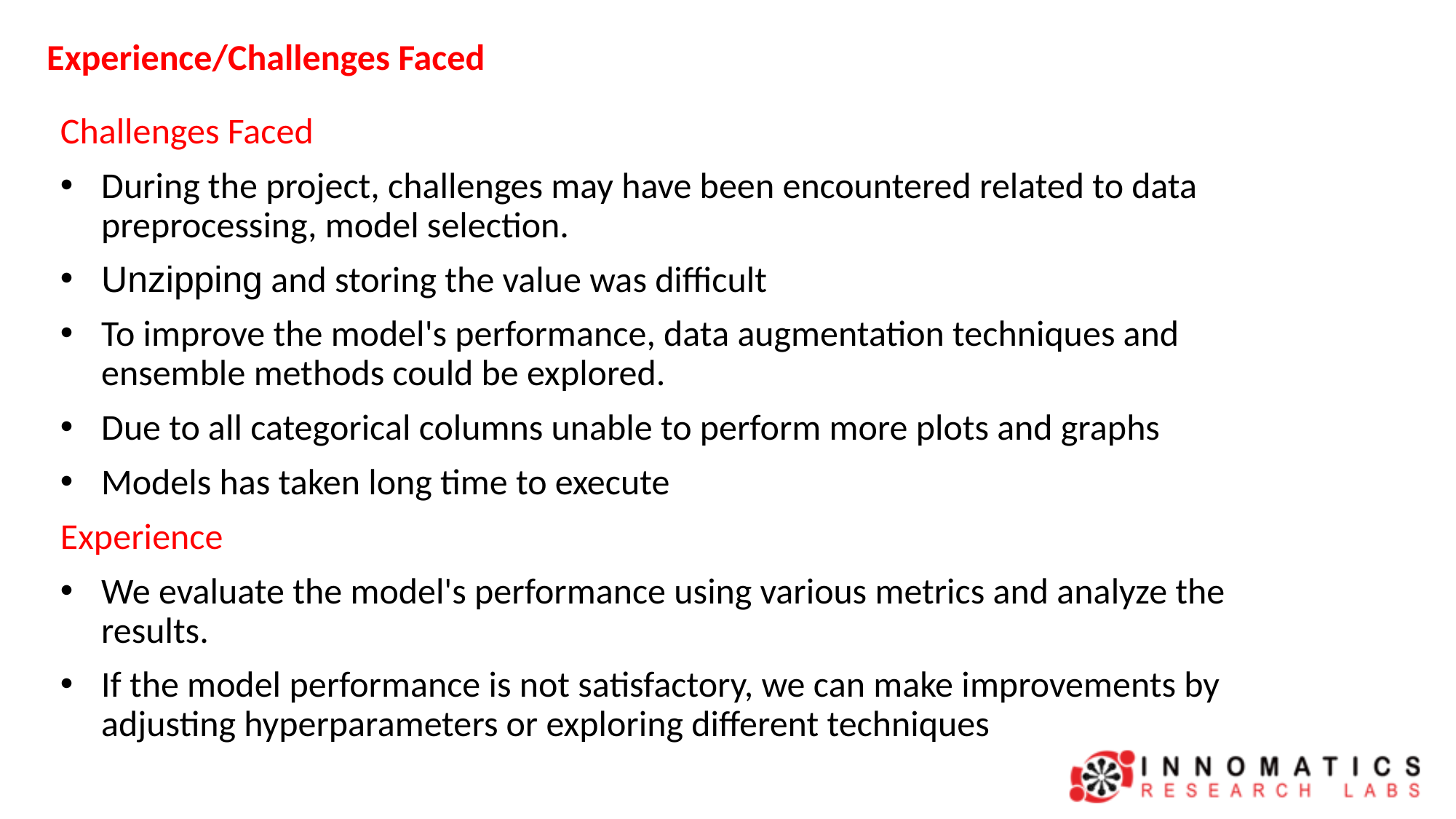

# Experience/Challenges Faced
Challenges Faced
During the project, challenges may have been encountered related to data preprocessing, model selection.
Unzipping and storing the value was difficult
To improve the model's performance, data augmentation techniques and ensemble methods could be explored.
Due to all categorical columns unable to perform more plots and graphs
Models has taken long time to execute
Experience
We evaluate the model's performance using various metrics and analyze the results.
If the model performance is not satisfactory, we can make improvements by adjusting hyperparameters or exploring different techniques